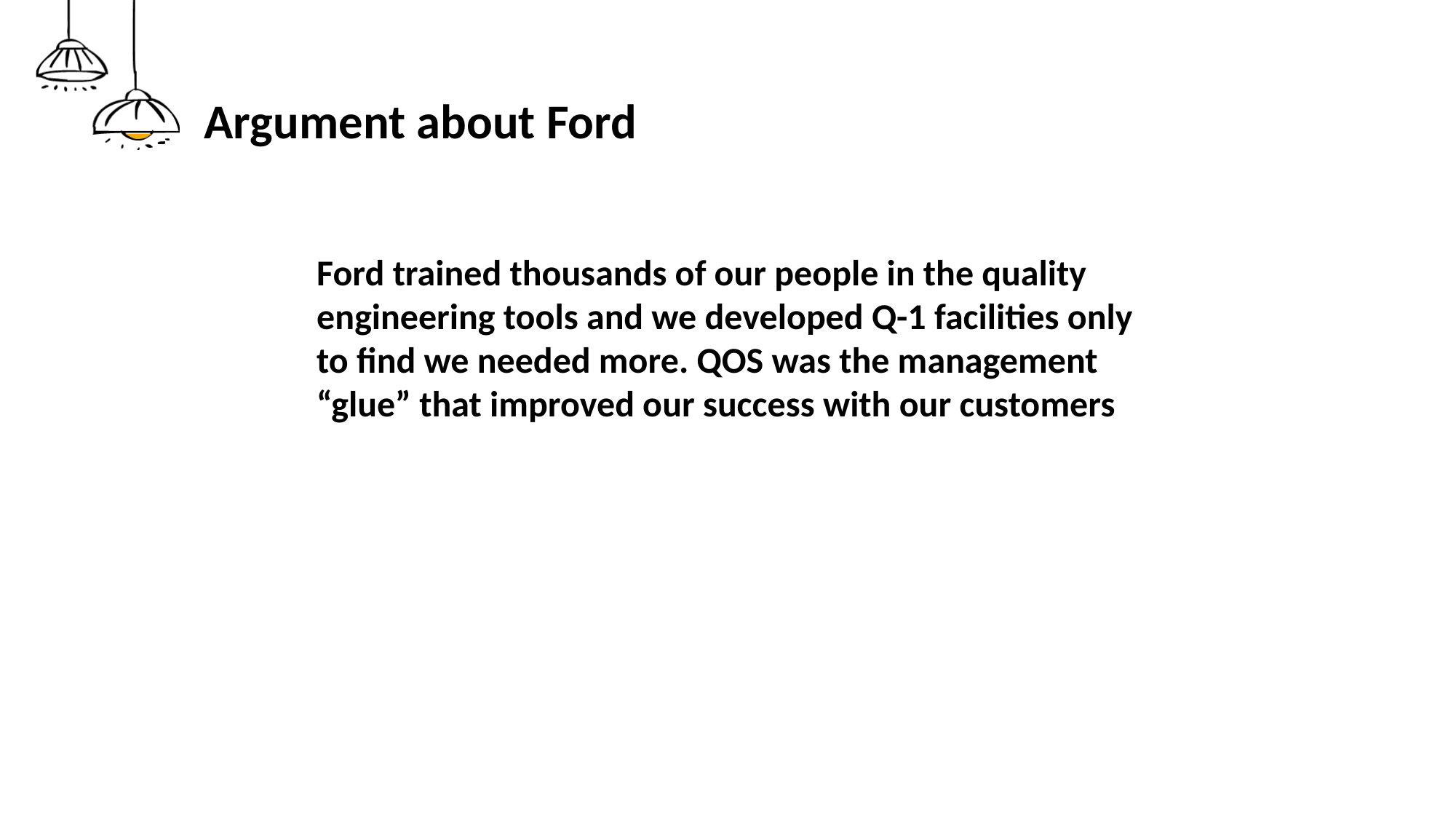

# Argument about Ford
Ford trained thousands of our people in the quality engineering tools and we developed Q-1 facilities only to find we needed more. QOS was the management “glue” that improved our success with our customers